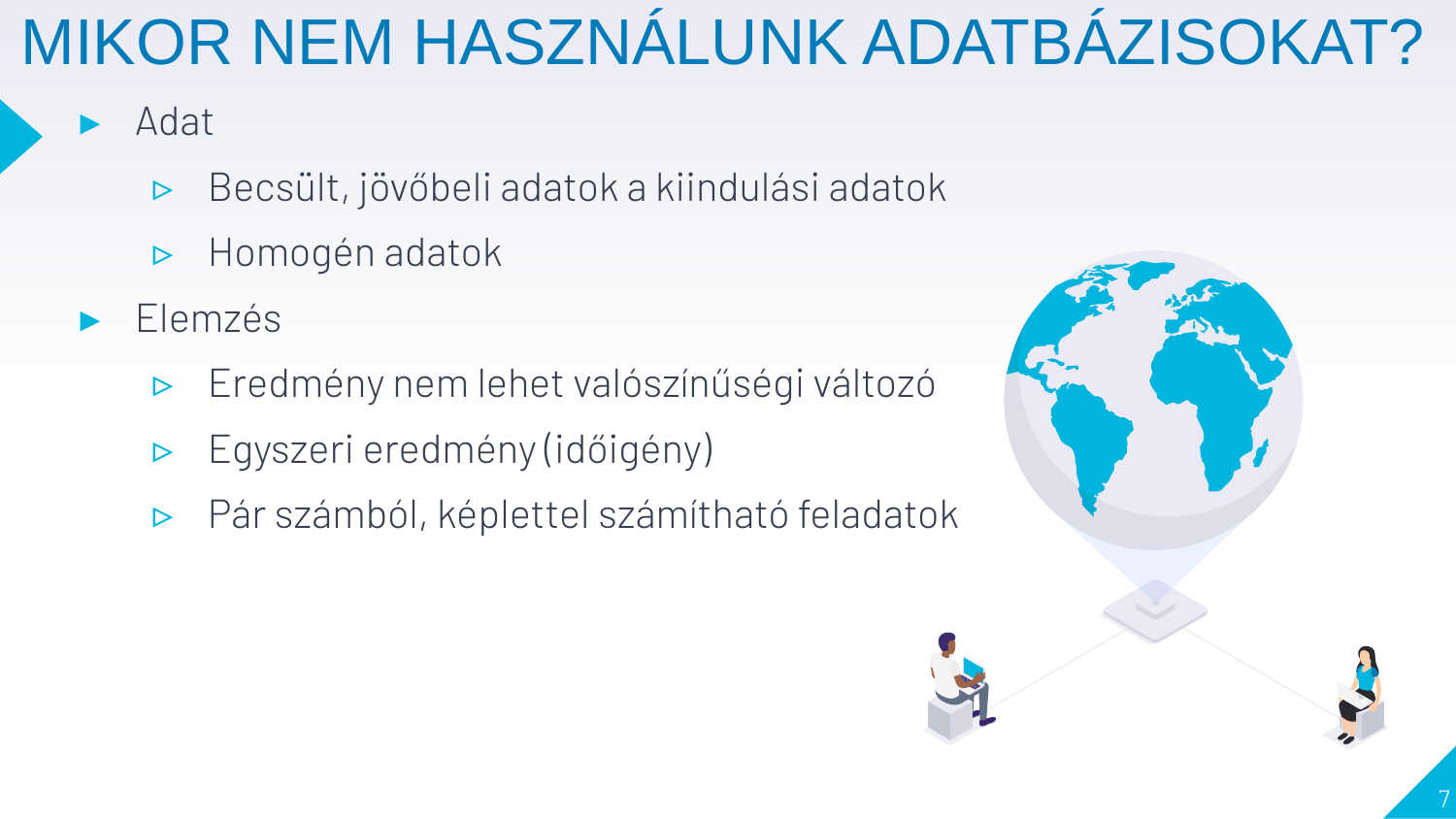

# MIKOR NEM HASZNÁLUNK ADATBÁZISOKAT?
Adat
Becsült, jövőbeli adatok a kiindulási adatok
Homogén adatok
Elemzés
Eredmény nem lehet valószínűségi változó
Egyszeri eredmény (időigény)
Pár számból, képlettel számítható feladatok

7